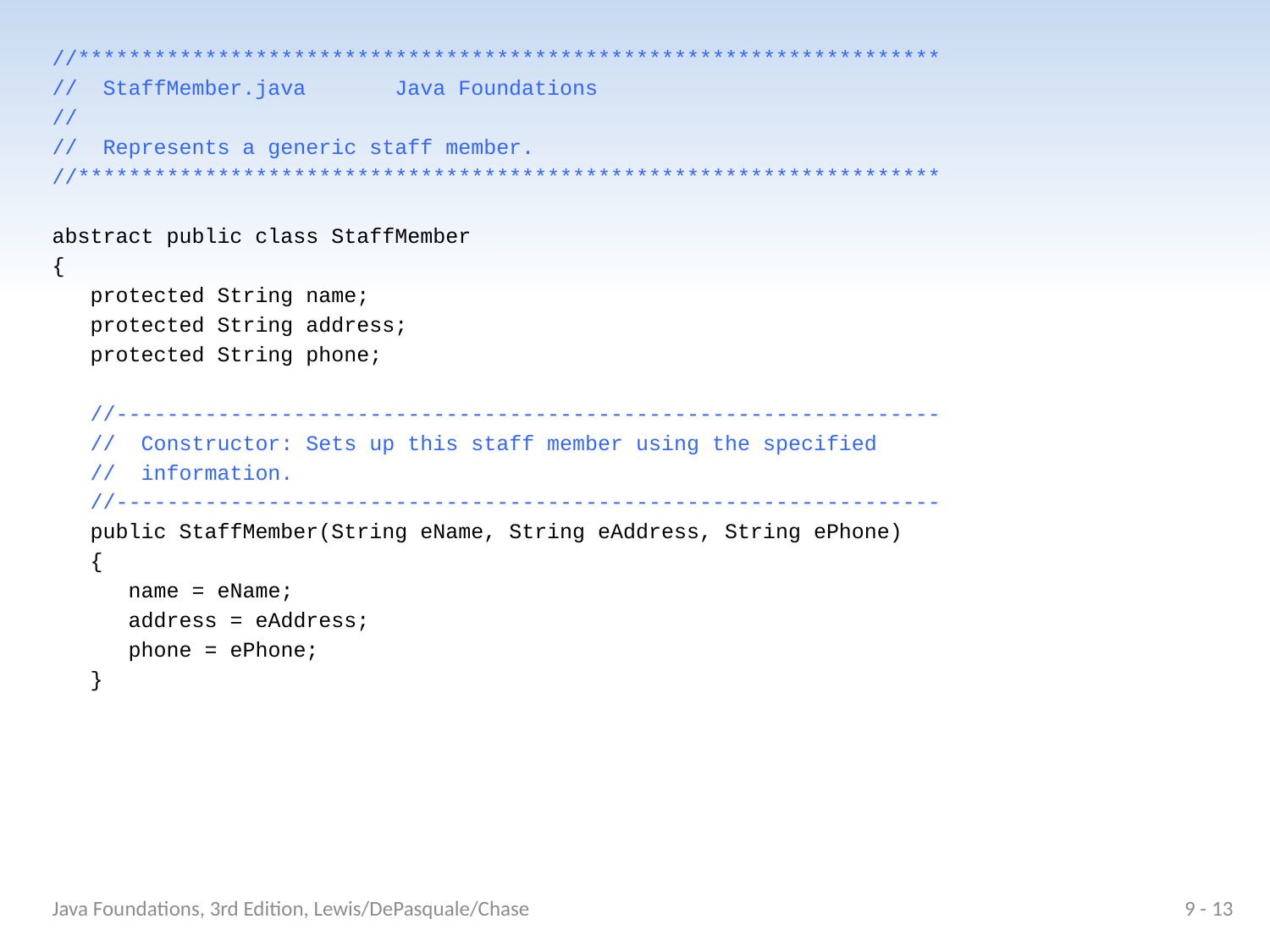

//********************************************************************
//  StaffMember.java       Java Foundations
//
//  Represents a generic staff member.
//********************************************************************

abstract public class StaffMember
{
   protected String name;
   protected String address;
   protected String phone;

   //-----------------------------------------------------------------
   //  Constructor: Sets up this staff member using the specified
   //  information.
   //-----------------------------------------------------------------
   public StaffMember(String eName, String eAddress, String ePhone)
   {
      name = eName;
      address = eAddress;
      phone = ePhone;
   }

Java Foundations, 3rd Edition, Lewis/DePasquale/Chase
9 - 13